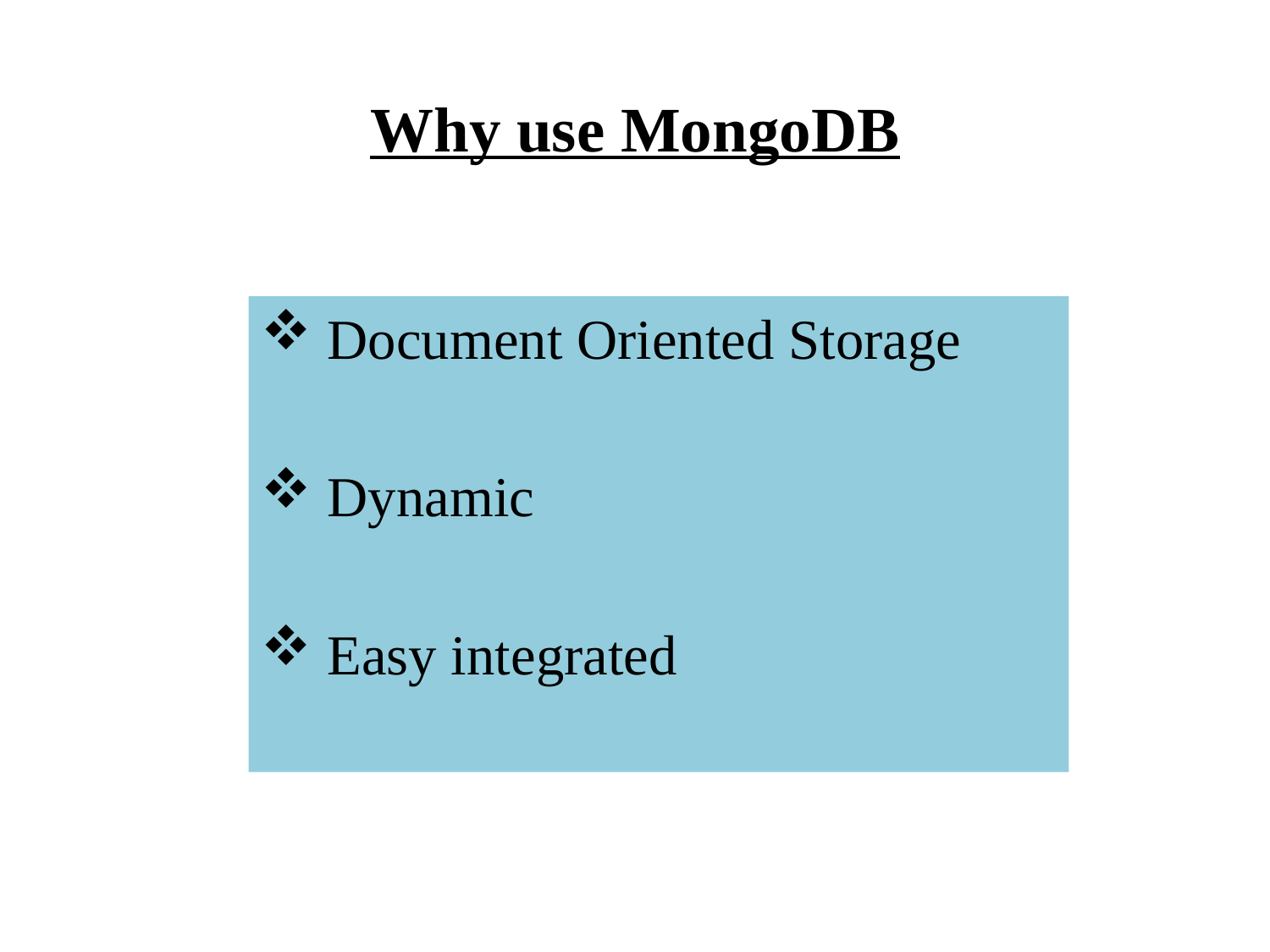

Why use MongoDB
 Document Oriented Storage

 Dynamic

 Easy integrated